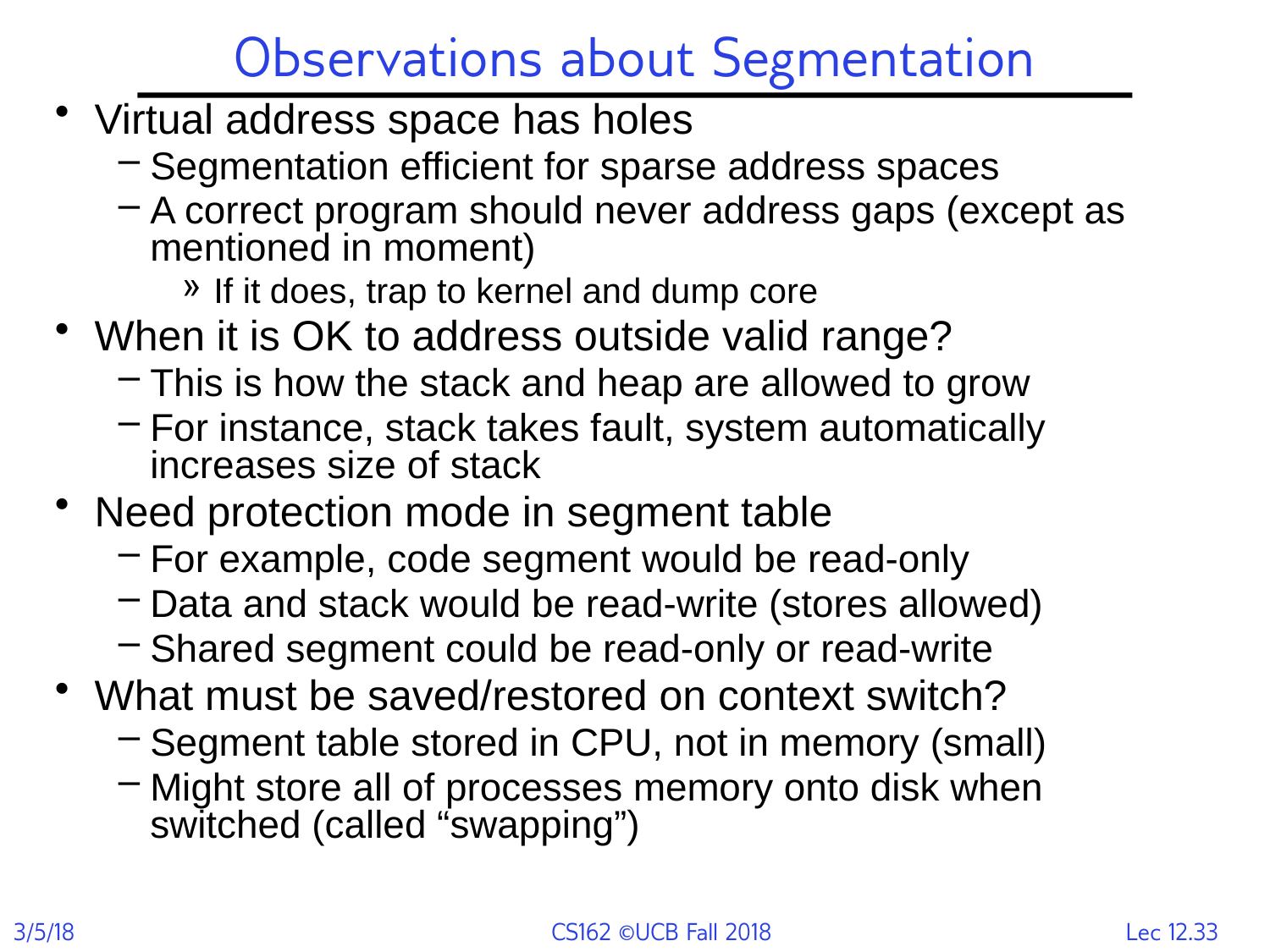

# Observations about Segmentation
Virtual address space has holes
Segmentation efficient for sparse address spaces
A correct program should never address gaps (except as mentioned in moment)
If it does, trap to kernel and dump core
When it is OK to address outside valid range?
This is how the stack and heap are allowed to grow
For instance, stack takes fault, system automatically increases size of stack
Need protection mode in segment table
For example, code segment would be read-only
Data and stack would be read-write (stores allowed)
Shared segment could be read-only or read-write
What must be saved/restored on context switch?
Segment table stored in CPU, not in memory (small)
Might store all of processes memory onto disk when switched (called “swapping”)